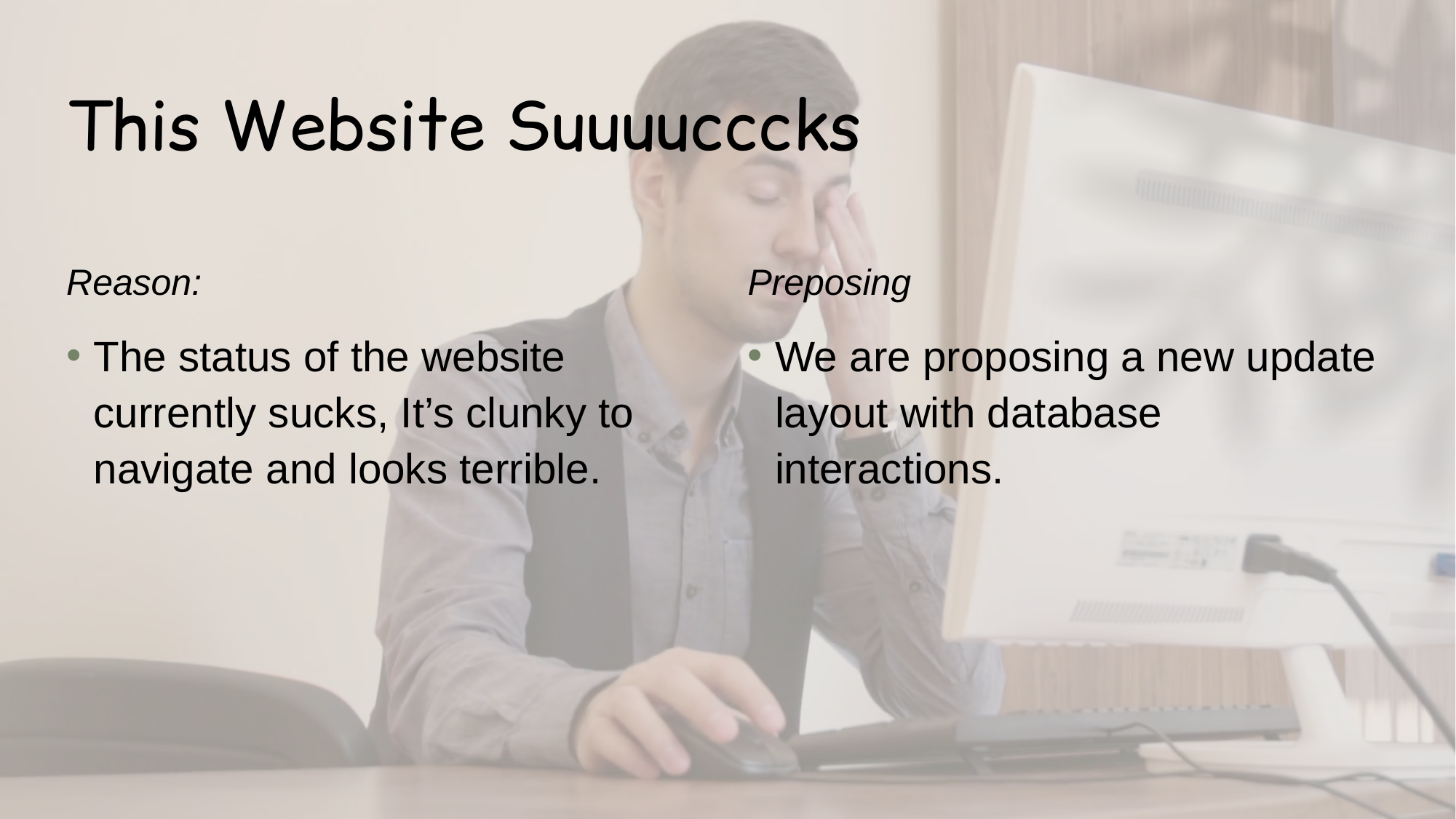

# This Website Suuuucccks
Reason:
Preposing
The status of the website currently sucks, It’s clunky to navigate and looks terrible.
We are proposing a new update layout with database interactions.